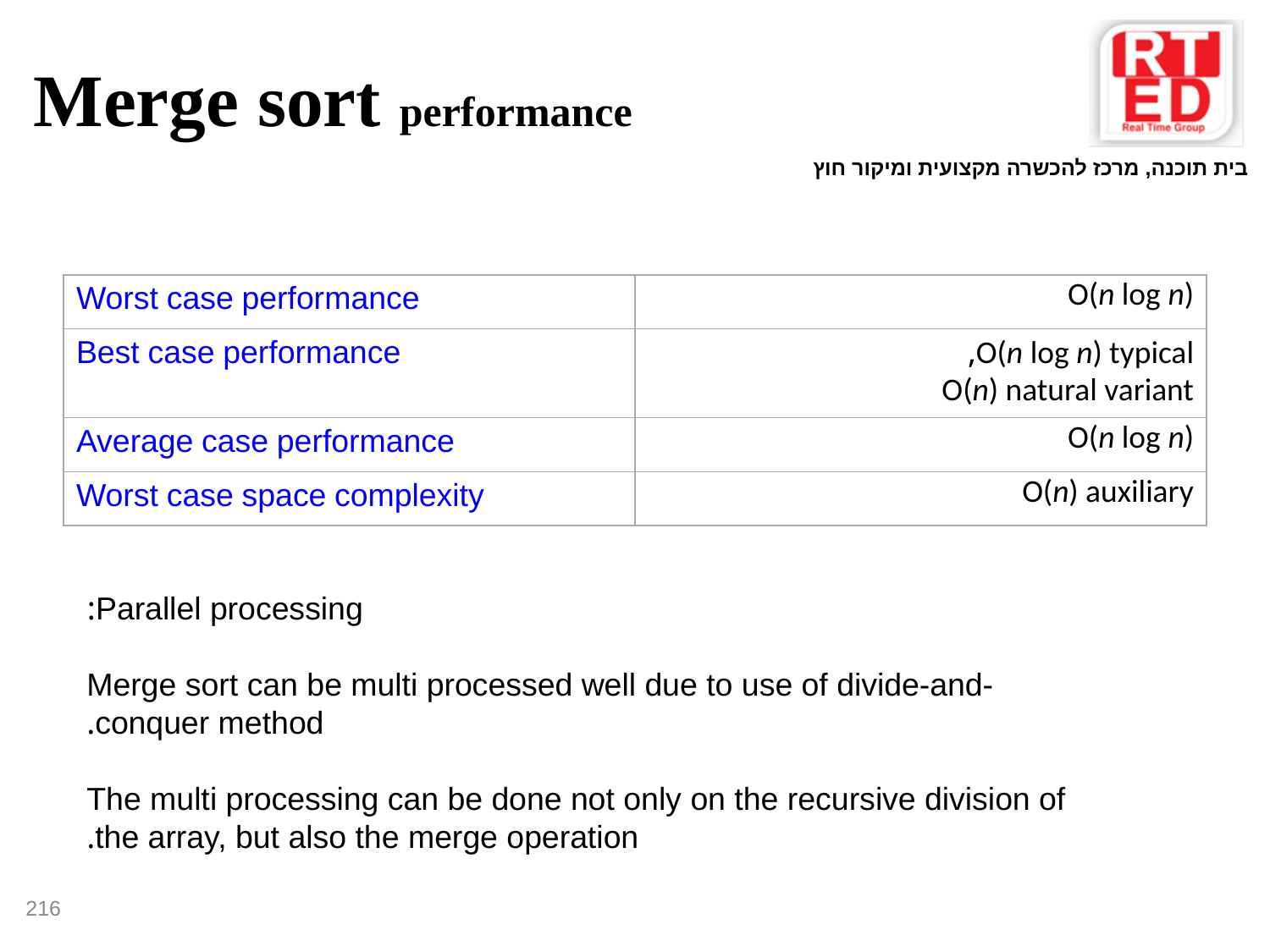

Merge sort performance
| Worst case performance | O(n log n) |
| --- | --- |
| Best case performance | O(n log n) typical, O(n) natural variant |
| Average case performance | O(n log n) |
| Worst case space complexity | O(n) auxiliary |
Parallel processing:

Merge sort can be multi processed well due to use of divide-and-conquer method.

The multi processing can be done not only on the recursive division of the array, but also the merge operation.
216